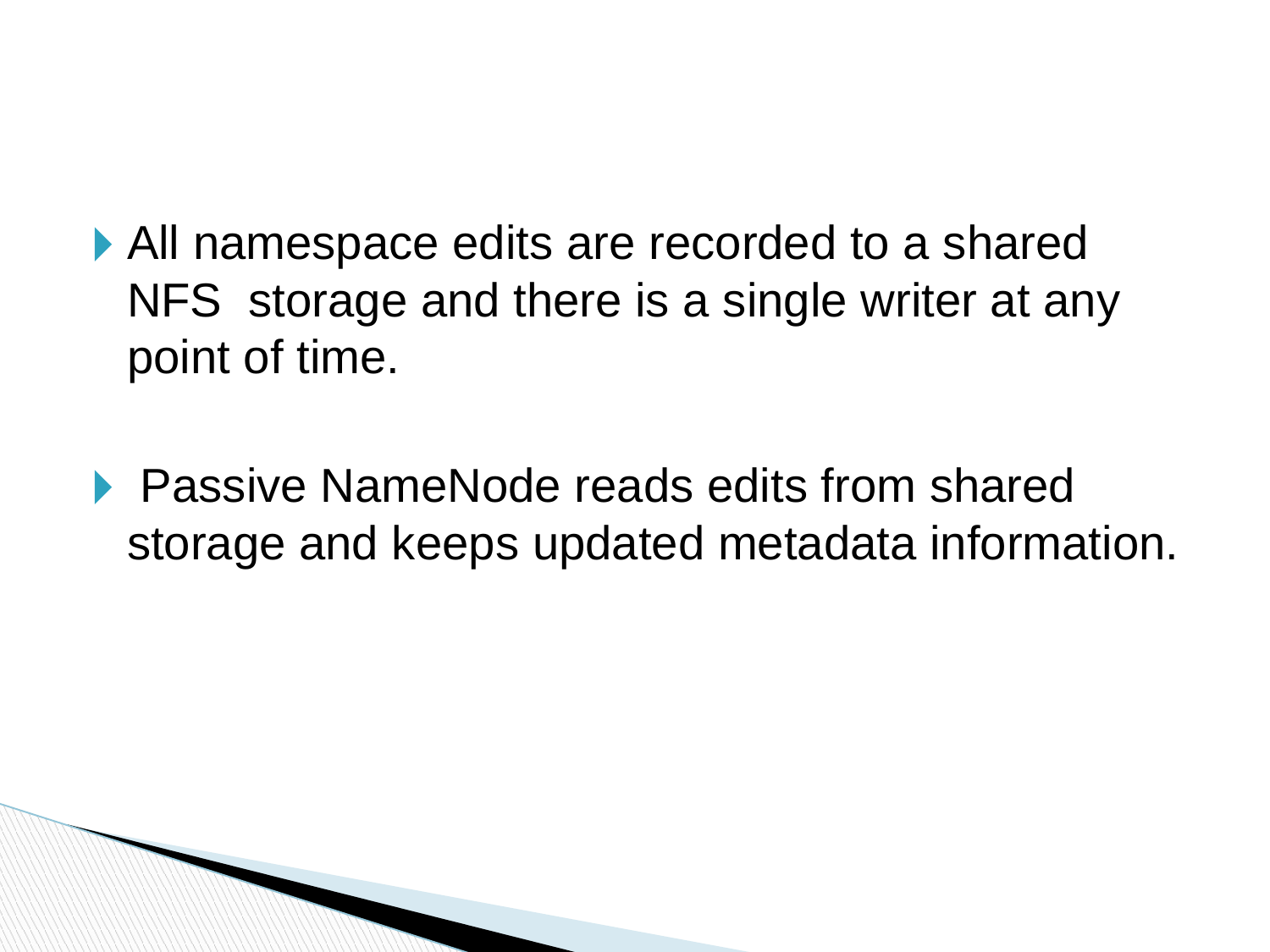

#
All namespace edits are recorded to a shared NFS  storage and there is a single writer at any point of time.

 Passive NameNode reads edits from shared storage and keeps updated metadata information.